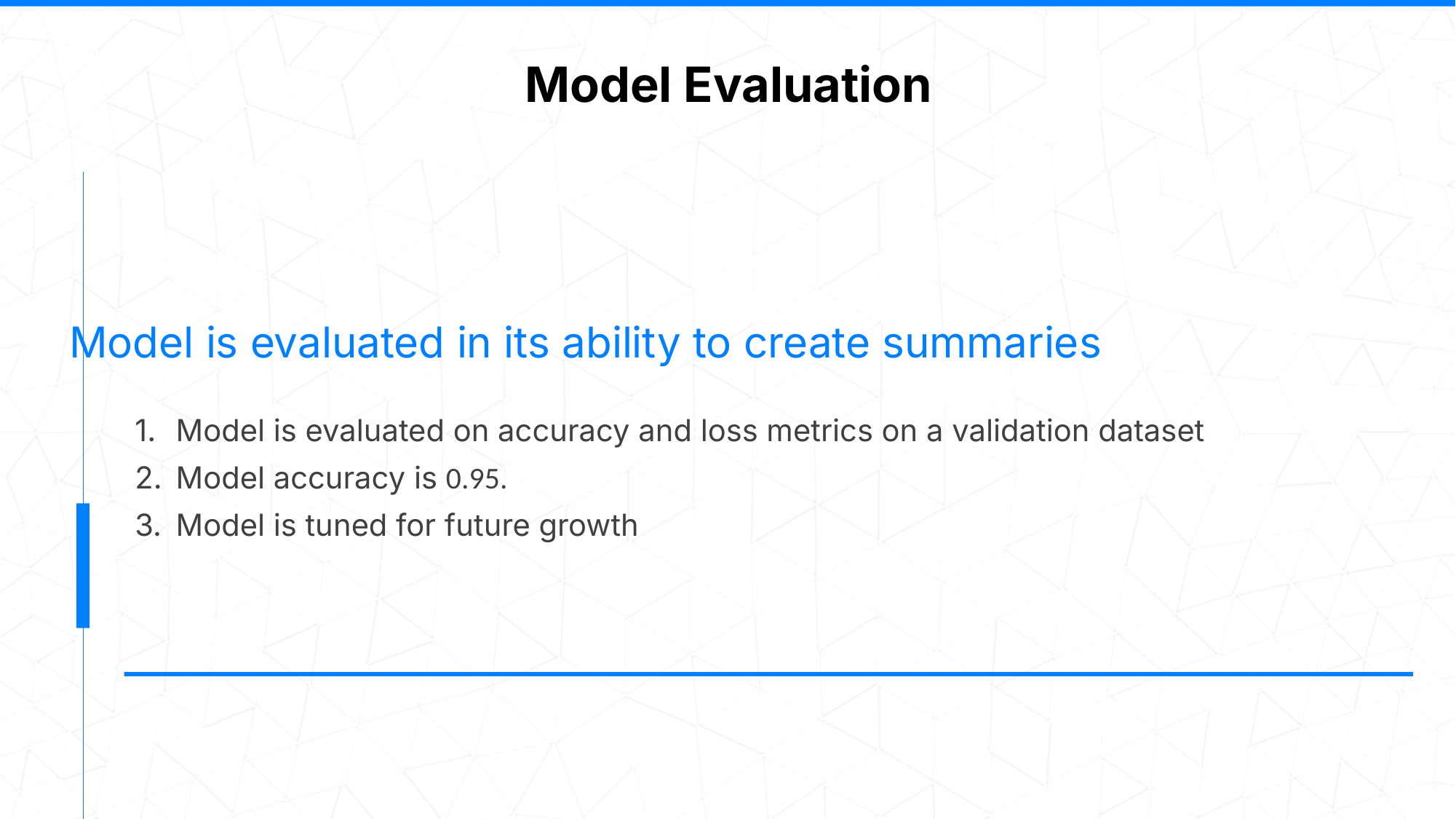

Model Evaluation
Model is evaluated in its ability to create summaries
Model is evaluated on accuracy and loss metrics on a validation dataset
Model accuracy is 0.95.
Model is tuned for future growth